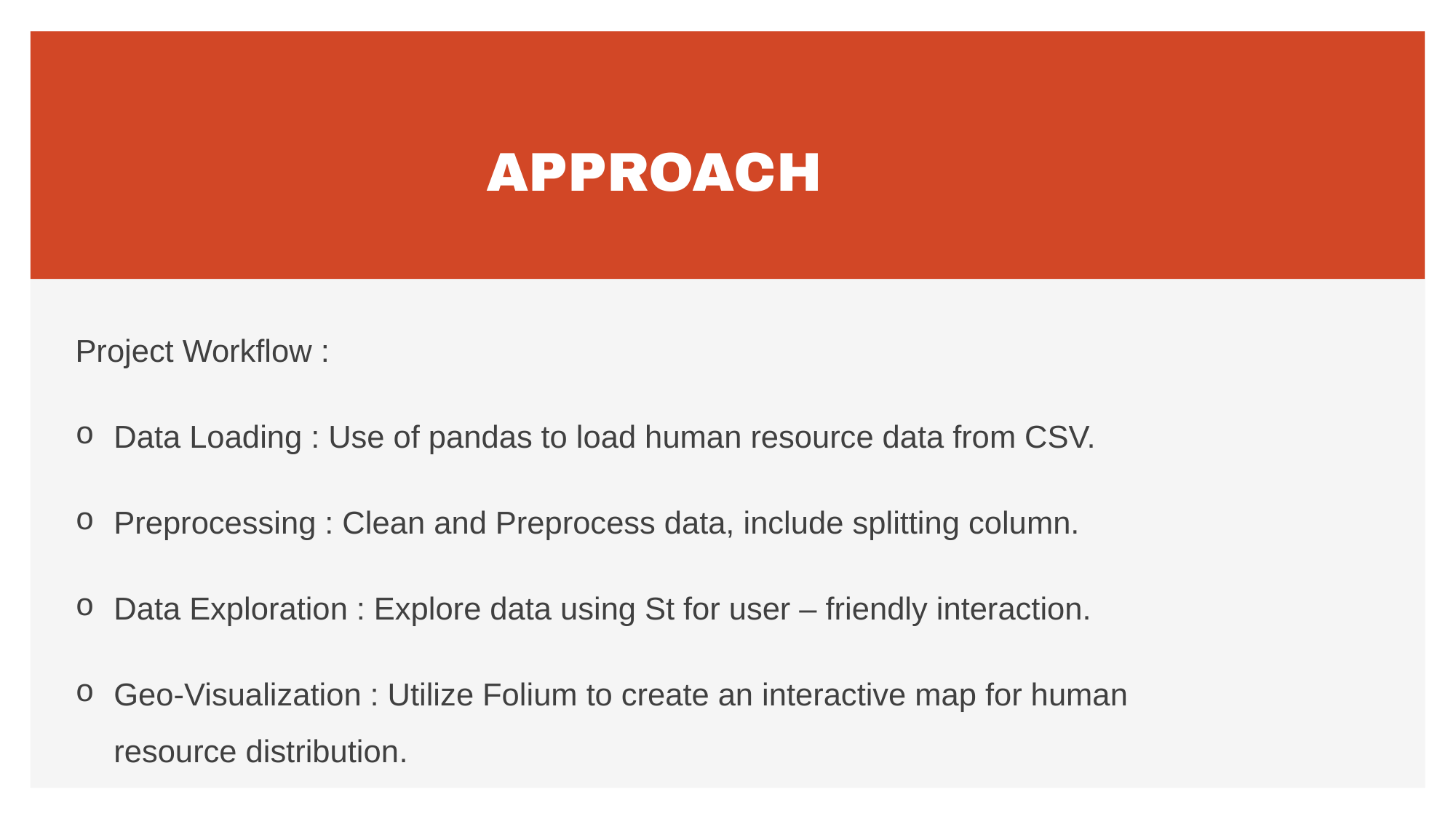

# APPROACH
Project Workflow :
Data Loading : Use of pandas to load human resource data from CSV.
Preprocessing : Clean and Preprocess data, include splitting column.
Data Exploration : Explore data using St for user – friendly interaction.
Geo-Visualization : Utilize Folium to create an interactive map for human resource distribution.